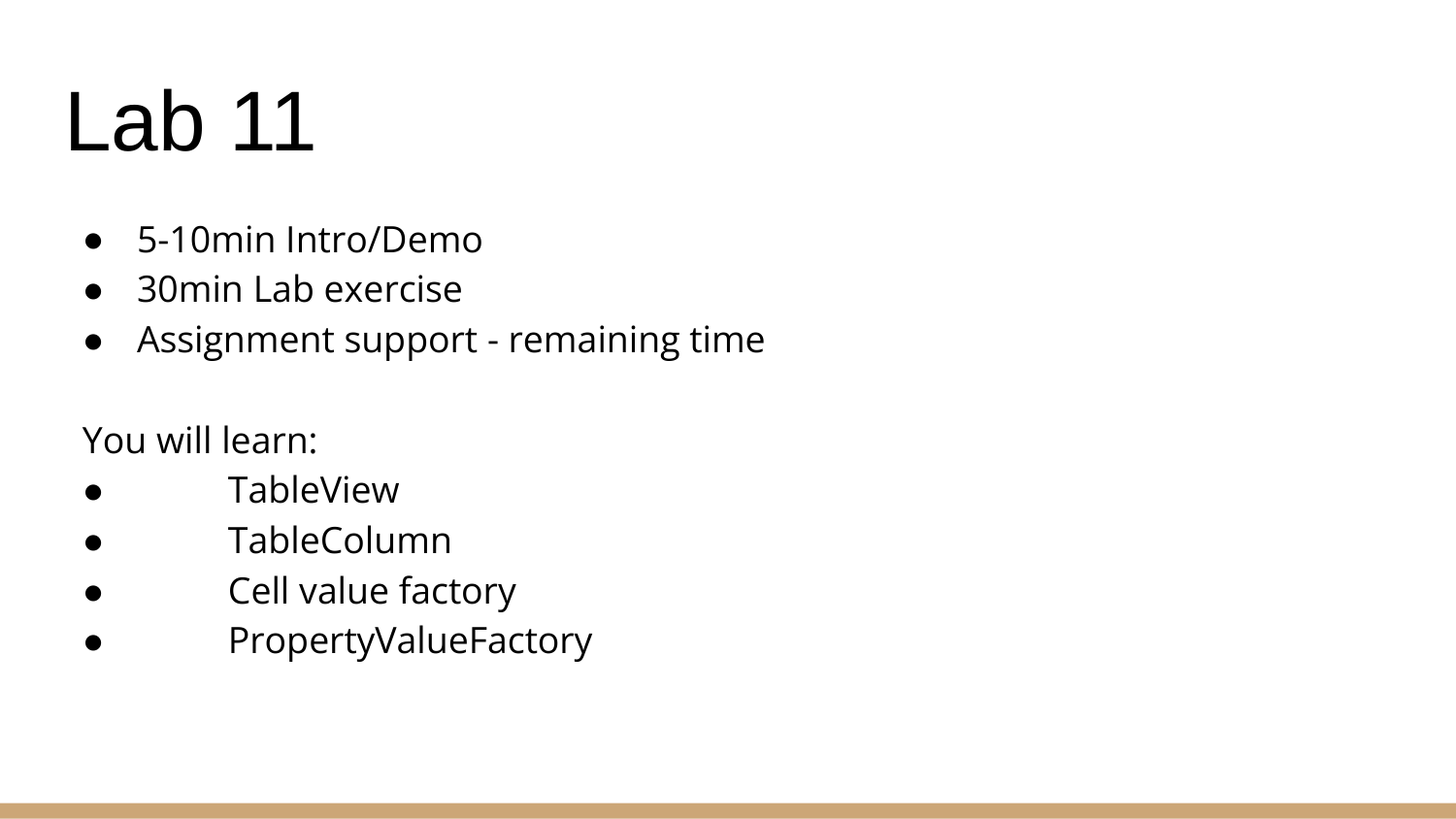

# Lab 11
5-10min Intro/Demo
30min Lab exercise
Assignment support - remaining time

You will learn:
●	TableView
●	TableColumn
●	Cell value factory
●	PropertyValueFactory